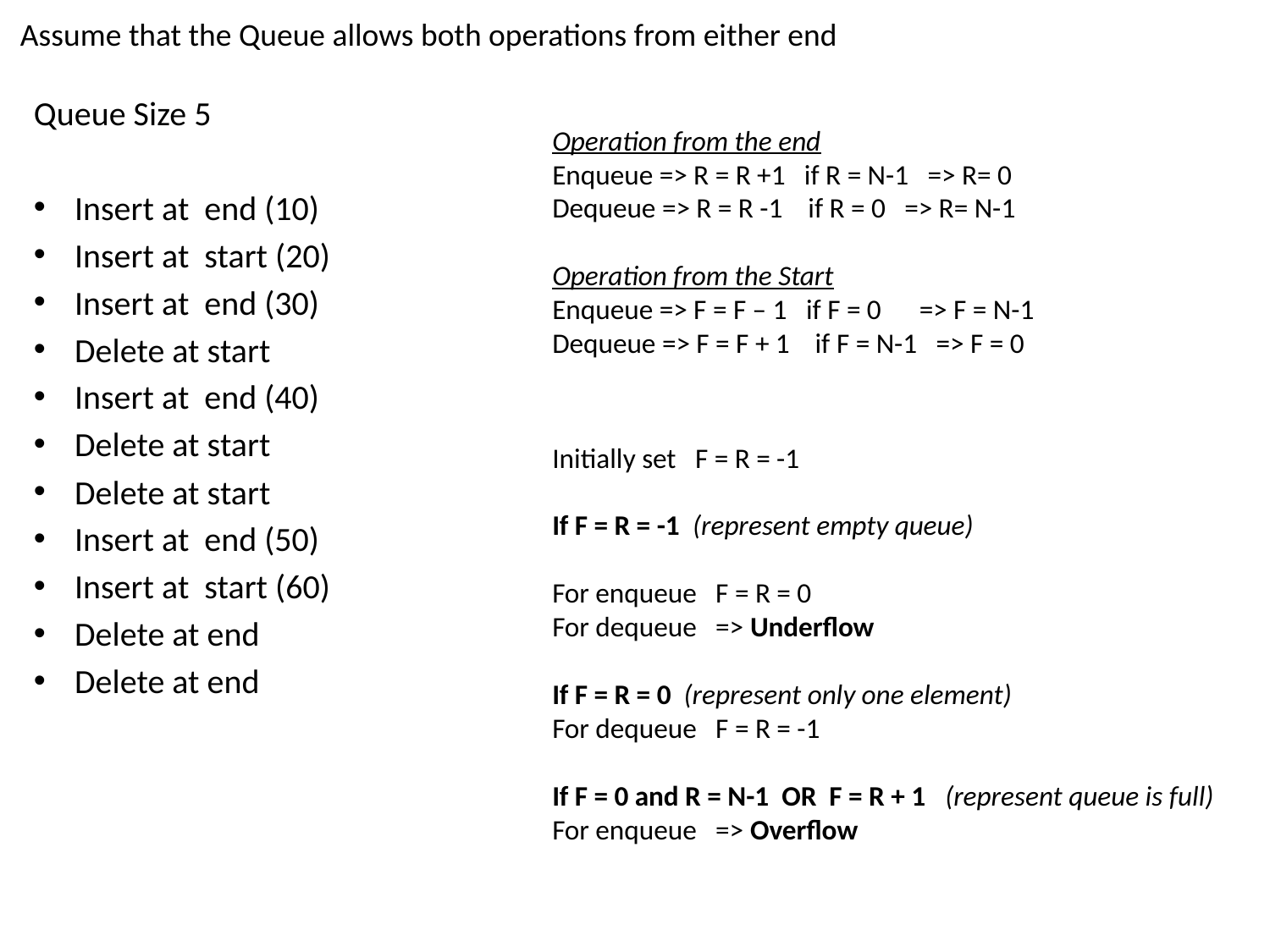

Assume that the Queue allows both operations from either end
Queue Size 5

Insert at  end (10)
Insert at  start (20)
Insert at  end (30)
Delete at start
Insert at  end (40)
Delete at start
Delete at start
Insert at  end (50)
Insert at  start (60)
Delete at end
Delete at end

Operation from the end
Enqueue => R = R +1   if R = N-1   => R= 0
Dequeue => R = R -1    if R = 0   => R= N-1

Operation from the Start
Enqueue => F = F – 1   if F = 0      => F = N-1
Dequeue => F = F + 1    if F = N-1   => F = 0
Initially set   F = R = -1

If F = R = -1  (represent empty queue)

For enqueue   F = R = 0
For dequeue   => Underflow

If F = R = 0  (represent only one element)
For dequeue   F = R = -1

If F = 0 and R = N-1  OR  F = R + 1   (represent queue is full)
For enqueue   => Overflow